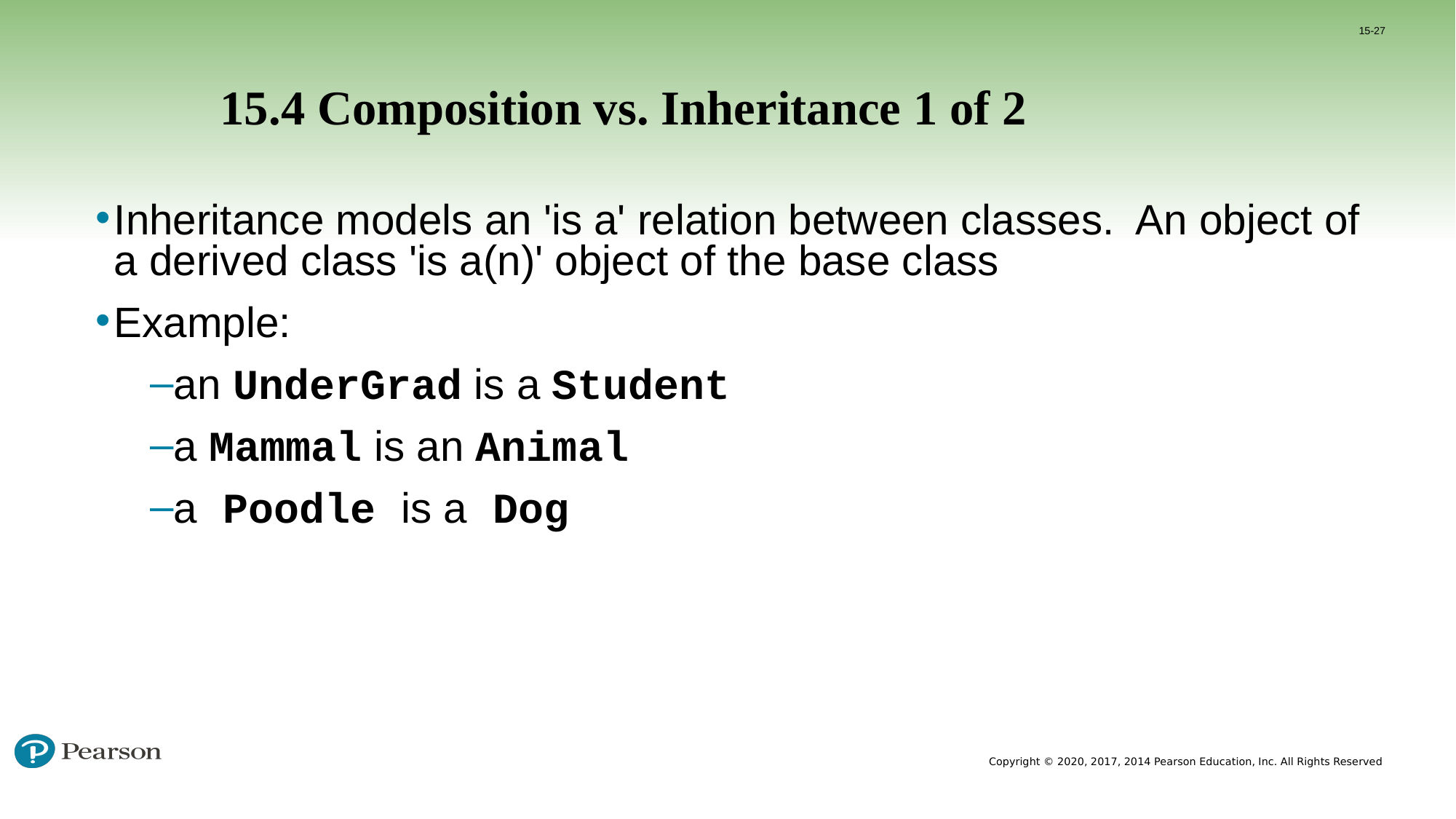

15-27
# 15.4 Composition vs. Inheritance 1 of 2
Inheritance models an 'is a' relation between classes.  An object of a derived class 'is a(n)' object of the base class
Example:
an UnderGrad is a Student
a Mammal is an Animal
a Poodle is a Dog